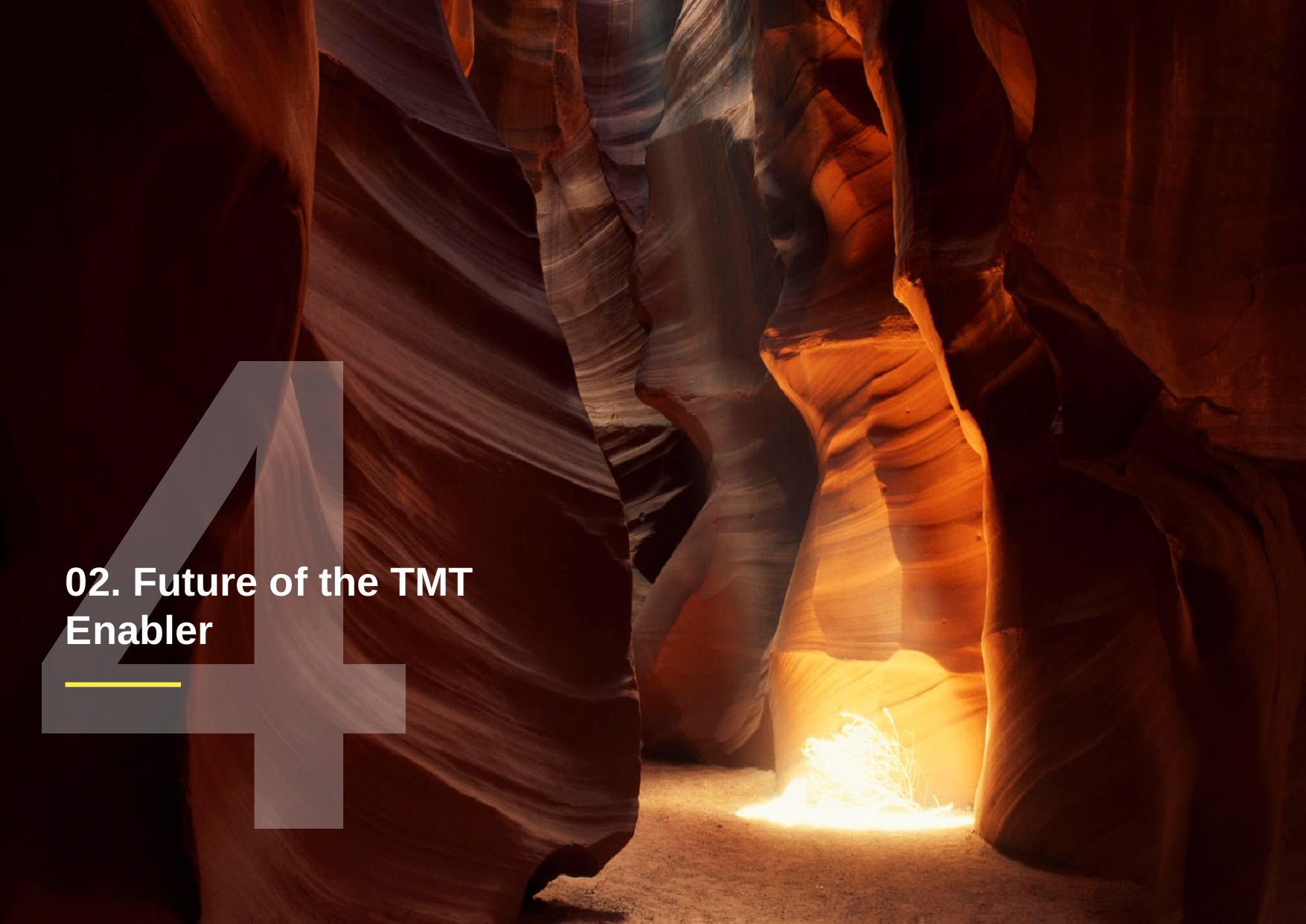

4
02. Future of the TMT Enabler